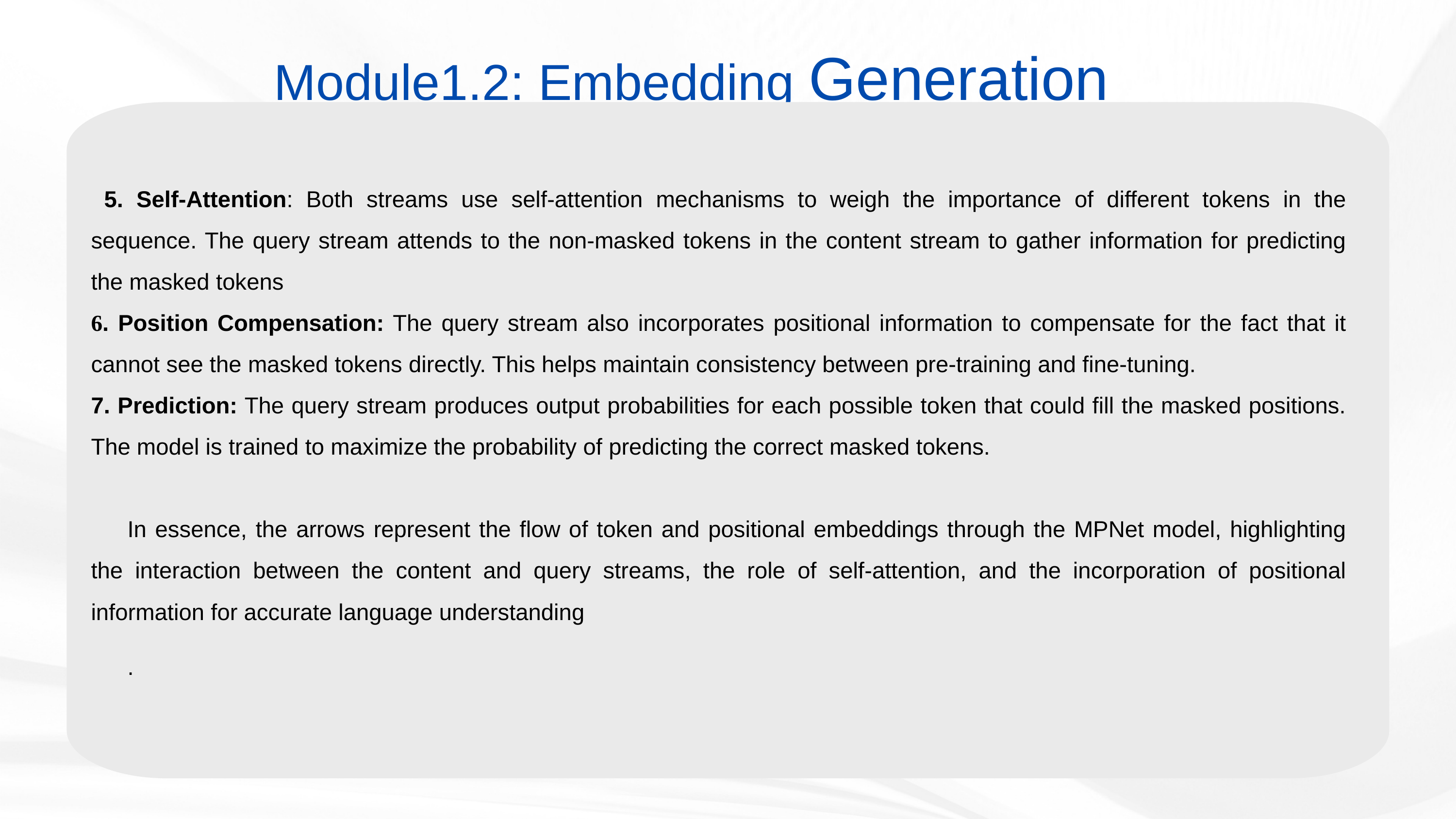

Module1.2: Embedding Generation

 5. Self-Attention: Both streams use self-attention mechanisms to weigh the importance of different tokens in the sequence. The query stream attends to the non-masked tokens in the content stream to gather information for predicting the masked tokens
6. Position Compensation: The query stream also incorporates positional information to compensate for the fact that it cannot see the masked tokens directly. This helps maintain consistency between pre-training and fine-tuning.
7. Prediction: The query stream produces output probabilities for each possible token that could fill the masked positions. The model is trained to maximize the probability of predicting the correct masked tokens.

In essence, the arrows represent the flow of token and positional embeddings through the MPNet model, highlighting the interaction between the content and query streams, the role of self-attention, and the incorporation of positional information for accurate language understanding
.